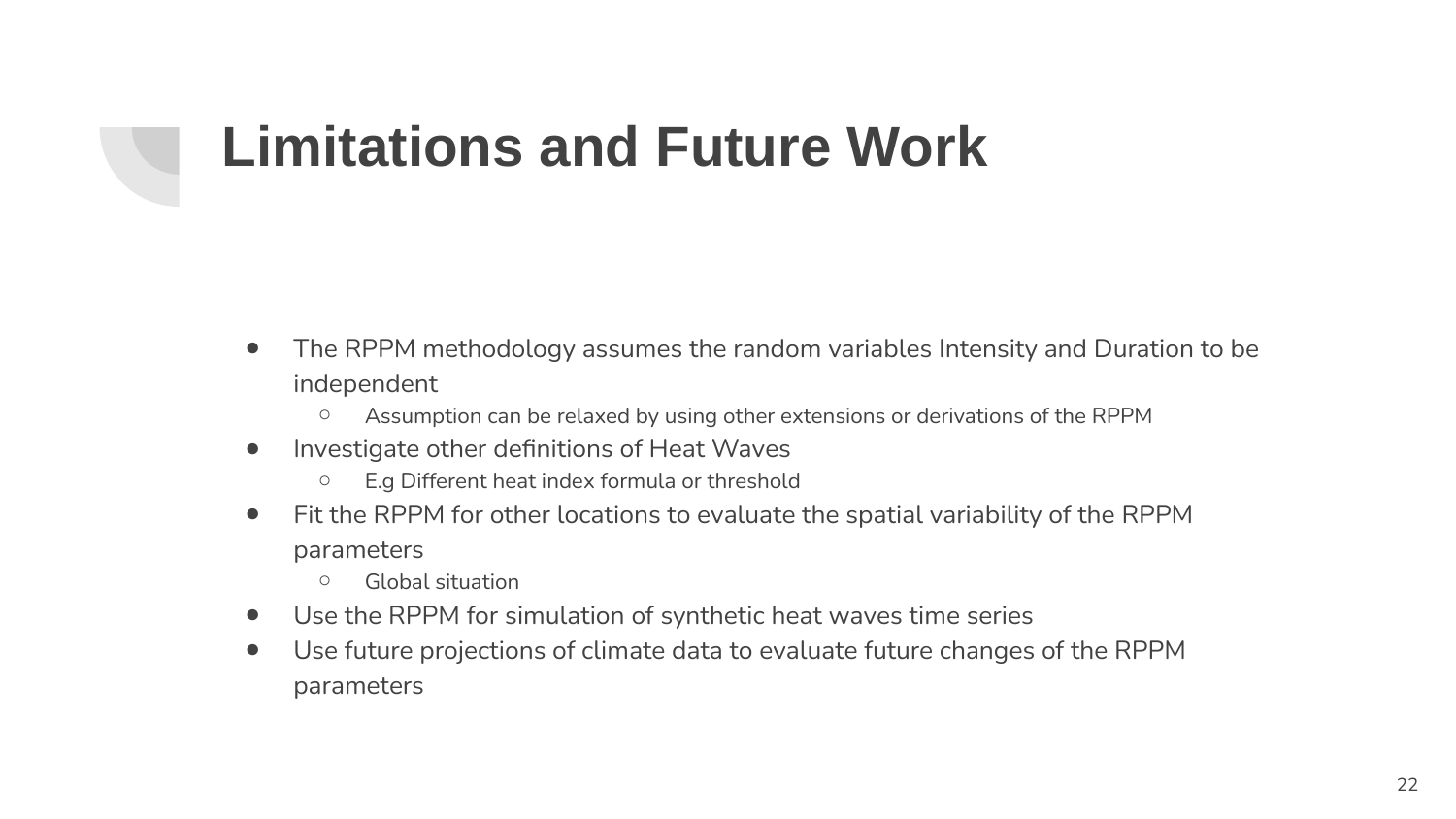

# Limitations and Future Work
The RPPM methodology assumes the random variables Intensity and Duration to be independent
Assumption can be relaxed by using other extensions or derivations of the RPPM
Investigate other definitions of Heat Waves
E.g Different heat index formula or threshold
Fit the RPPM for other locations to evaluate the spatial variability of the RPPM parameters
Global situation
Use the RPPM for simulation of synthetic heat waves time series
Use future projections of climate data to evaluate future changes of the RPPM parameters
22